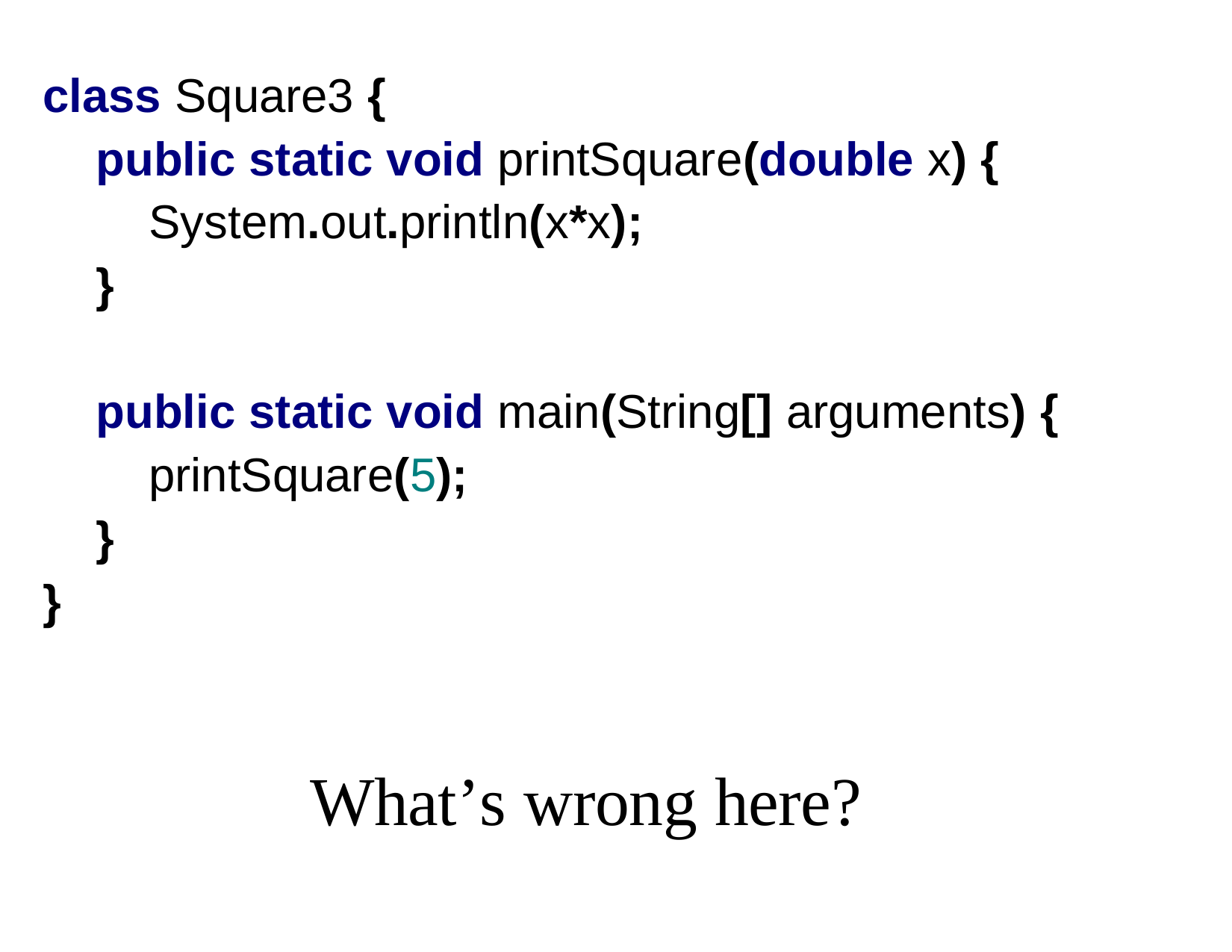

class Square3 {
public static void printSquare(double x) {
System.out.println(x*x);
}

public static void main(String[] arguments) {
printSquare(5);
}
}
What’s wrong here?